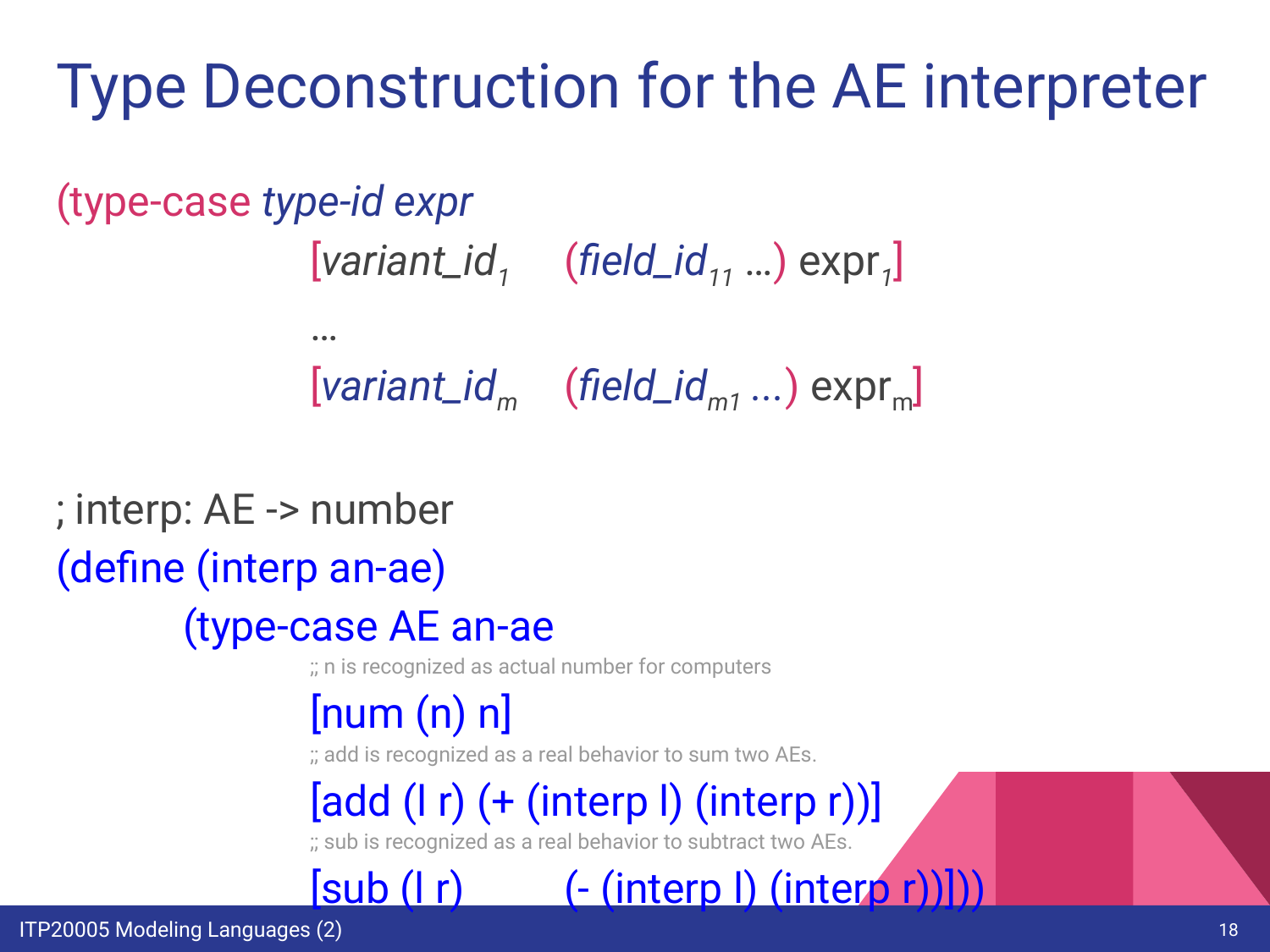

# Type Deconstruction for the AE interpreter
(type-case type-id expr
		[variant_id1 	(field_id11 …) expr1]
		…
		[variant_idm	(field_idm1 ...) exprm]
; interp: AE -> number
(define (interp an-ae)
	(type-case AE an-ae
		;; n is recognized as actual number for computers
		[num (n) n]
		;; add is recognized as a real behavior to sum two AEs.
		[add (l r) (+ (interp l) (interp r))]
		;; sub is recognized as a real behavior to subtract two AEs.
 		[sub (l r)	(- (interp l) (interp r))]))
18